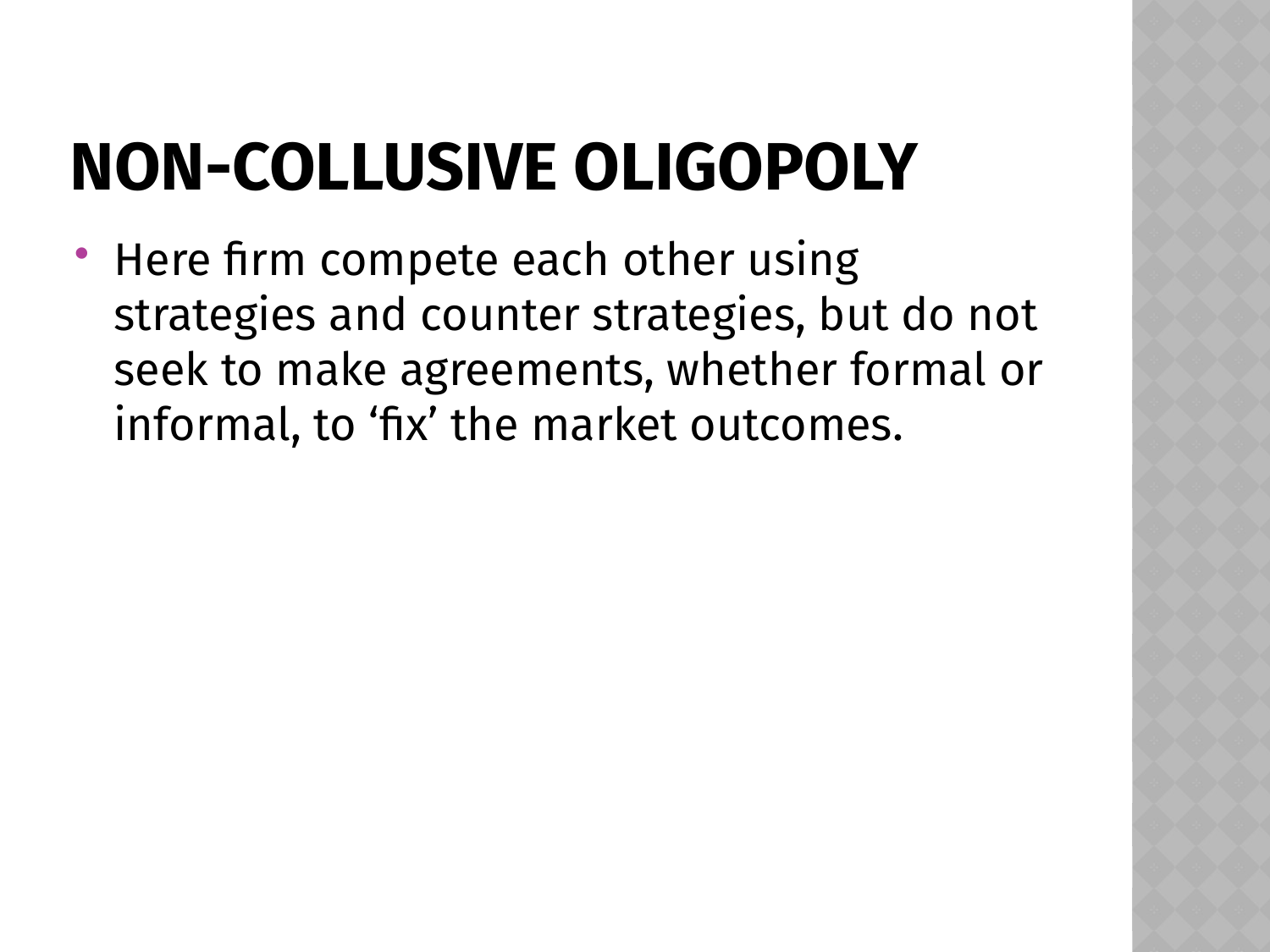

# Non-collusive oligopoly
Here firm compete each other using strategies and counter strategies, but do not seek to make agreements, whether formal or informal, to ‘fix’ the market outcomes.